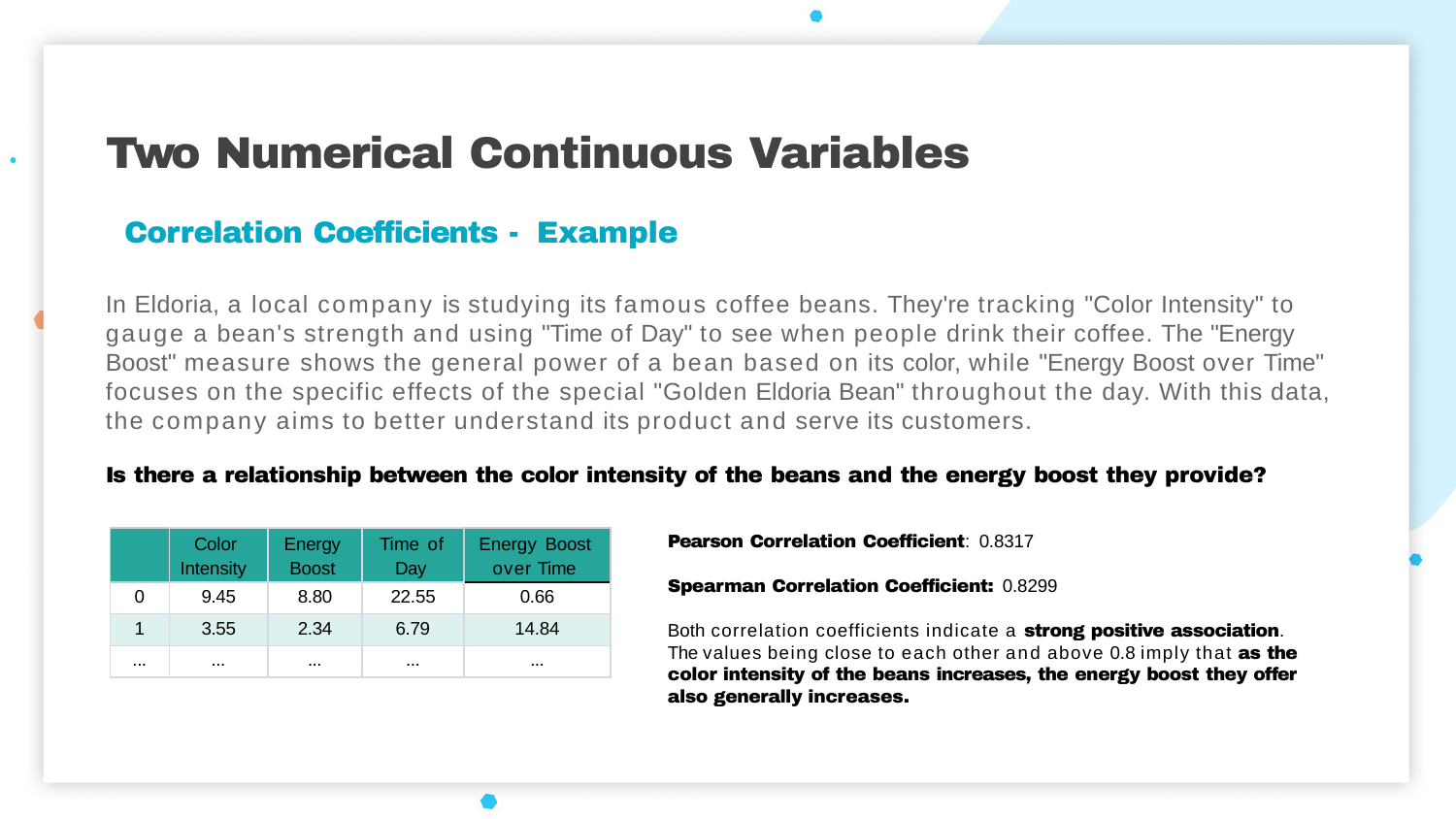

# Two Numerical Continuous Variables
Correlation Coefficients - Example

In Eldoria, a local company is studying its famous coffee beans. They're tracking "Color Intensity" to gauge a bean's strength and using "Time of Day" to see when people drink their coffee. The "Energy Boost" measure shows the general power of a bean based on its color, while "Energy Boost over Time" focuses on the specific effects of the special "Golden Eldoria Bean" throughout the day. With this data, the company aims to better understand its product and serve its customers.
Is there a relationship between the color intensity of the beans and the energy boost they provide?

Pearson Correlation Coefficient: 0.8317

Spearman Correlation Coefficient: 0.8299

Both correlation coefficients indicate a strong positive association. The values being close to each other and above 0.8 imply that as the color intensity of the beans increases, the energy boost they offer also generally increases.
|  | Color Intensity | Energy Boost | Time of Day | Energy Boost over Time |
| --- | --- | --- | --- | --- |
| 0 | 9.45 | 8.80 | 22.55 | 0.66 |
| 1 | 3.55 | 2.34 | 6.79 | 14.84 |
| ... | ... | ... | ... | ... |